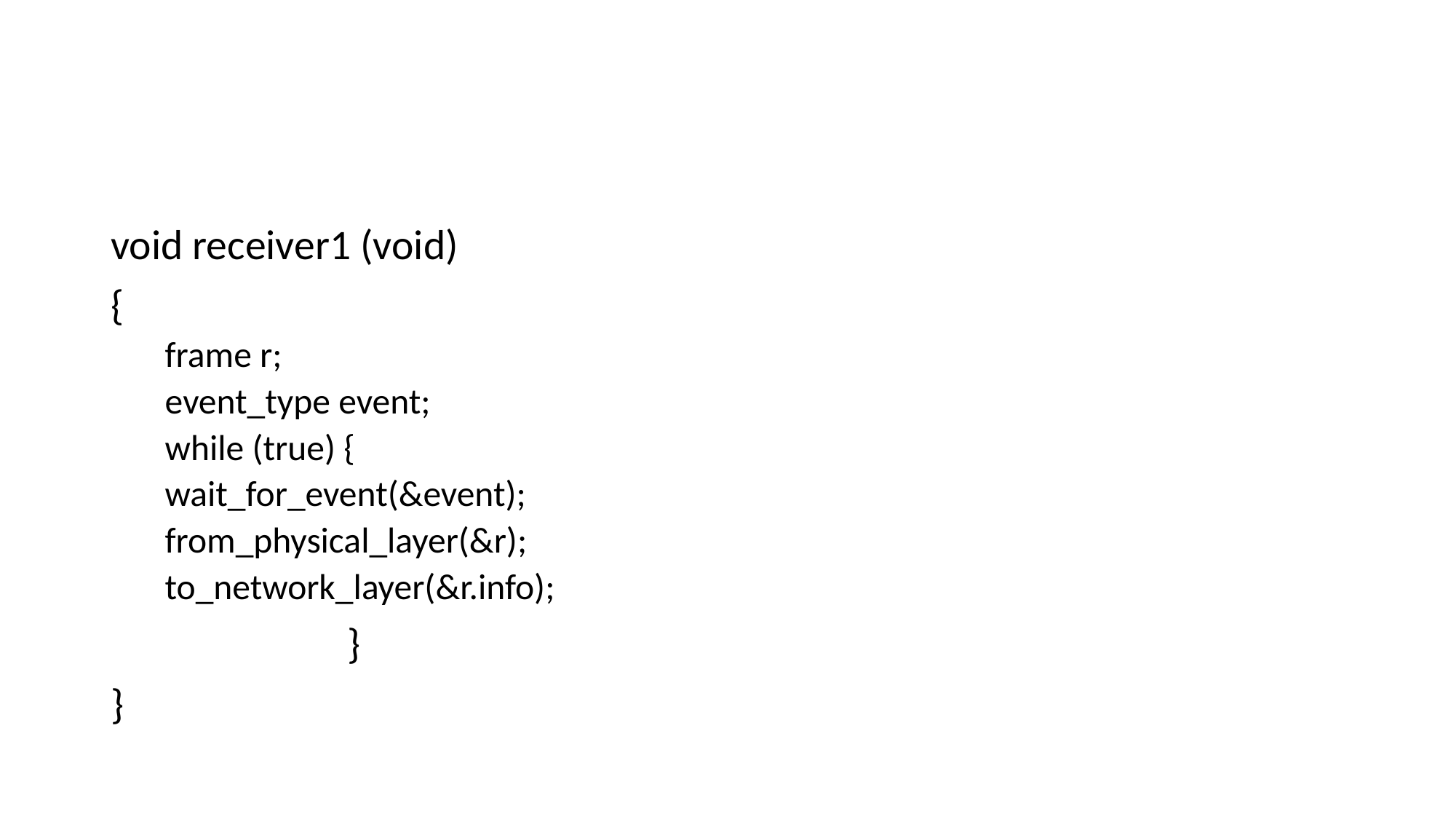

#
void receiver1 (void)
{
frame r;
event_type event;
while (true) {
wait_for_event(&event);
from_physical_layer(&r);
to_network_layer(&r.info);
                         }
}